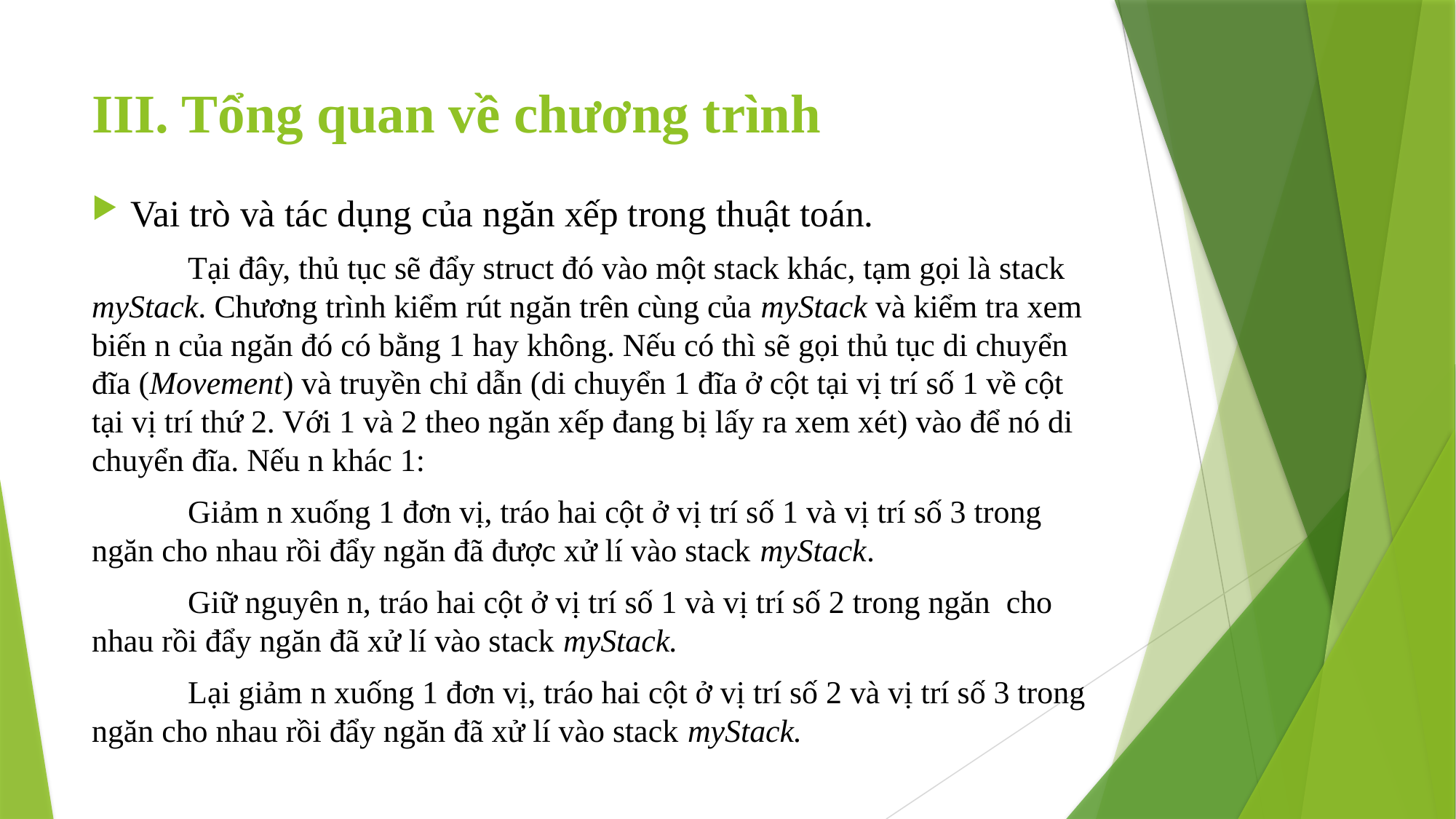

# III. Tổng quan về chương trình
Vai trò và tác dụng của ngăn xếp trong thuật toán.
	Tại đây, thủ tục sẽ đẩy struct đó vào một stack khác, tạm gọi là stack myStack. Chương trình kiểm rút ngăn trên cùng của myStack và kiểm tra xem biến n của ngăn đó có bằng 1 hay không. Nếu có thì sẽ gọi thủ tục di chuyển đĩa (Movement) và truyền chỉ dẫn (di chuyển 1 đĩa ở cột tại vị trí số 1 về cột tại vị trí thứ 2. Với 1 và 2 theo ngăn xếp đang bị lấy ra xem xét) vào để nó di chuyển đĩa. Nếu n khác 1:
	Giảm n xuống 1 đơn vị, tráo hai cột ở vị trí số 1 và vị trí số 3 trong ngăn cho nhau rồi đẩy ngăn đã được xử lí vào stack myStack.
	Giữ nguyên n, tráo hai cột ở vị trí số 1 và vị trí số 2 trong ngăn  cho nhau rồi đẩy ngăn đã xử lí vào stack myStack.
	Lại giảm n xuống 1 đơn vị, tráo hai cột ở vị trí số 2 và vị trí số 3 trong ngăn cho nhau rồi đẩy ngăn đã xử lí vào stack myStack.